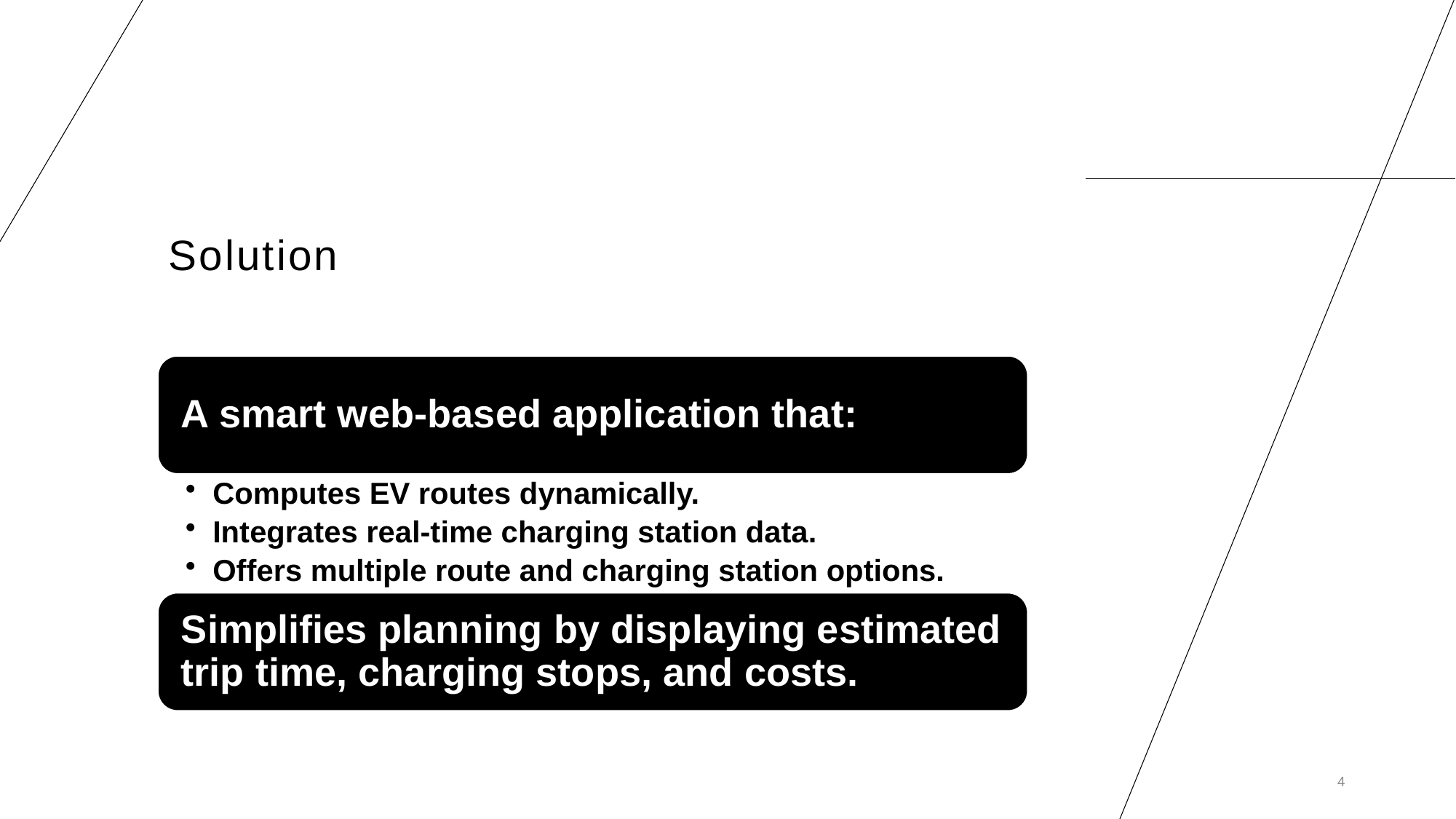

# Solution
A smart web-based application that:
Computes EV routes dynamically.
Integrates real-time charging station data.
Offers multiple route and charging station options.
Simplifies planning by displaying estimated trip time, charging stops, and costs.
4